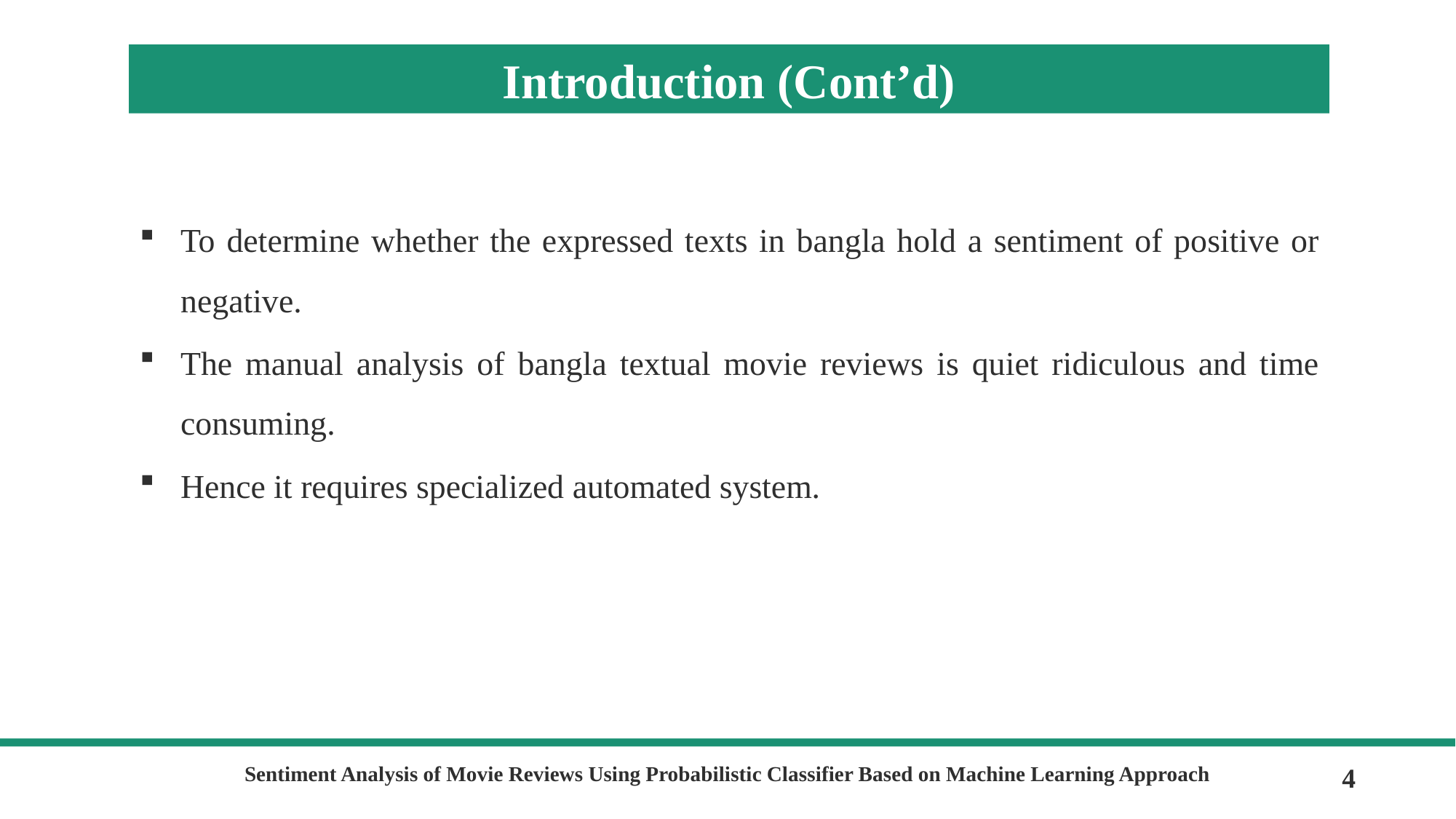

Introduction (Cont’d)
To determine whether the expressed texts in bangla hold a sentiment of positive or negative.

The manual analysis of bangla textual movie reviews is quiet ridiculous and time consuming.

Hence it requires specialized automated system.

Sentiment Analysis of Movie Reviews Using Probabilistic Classifier Based on Machine Learning Approach
4